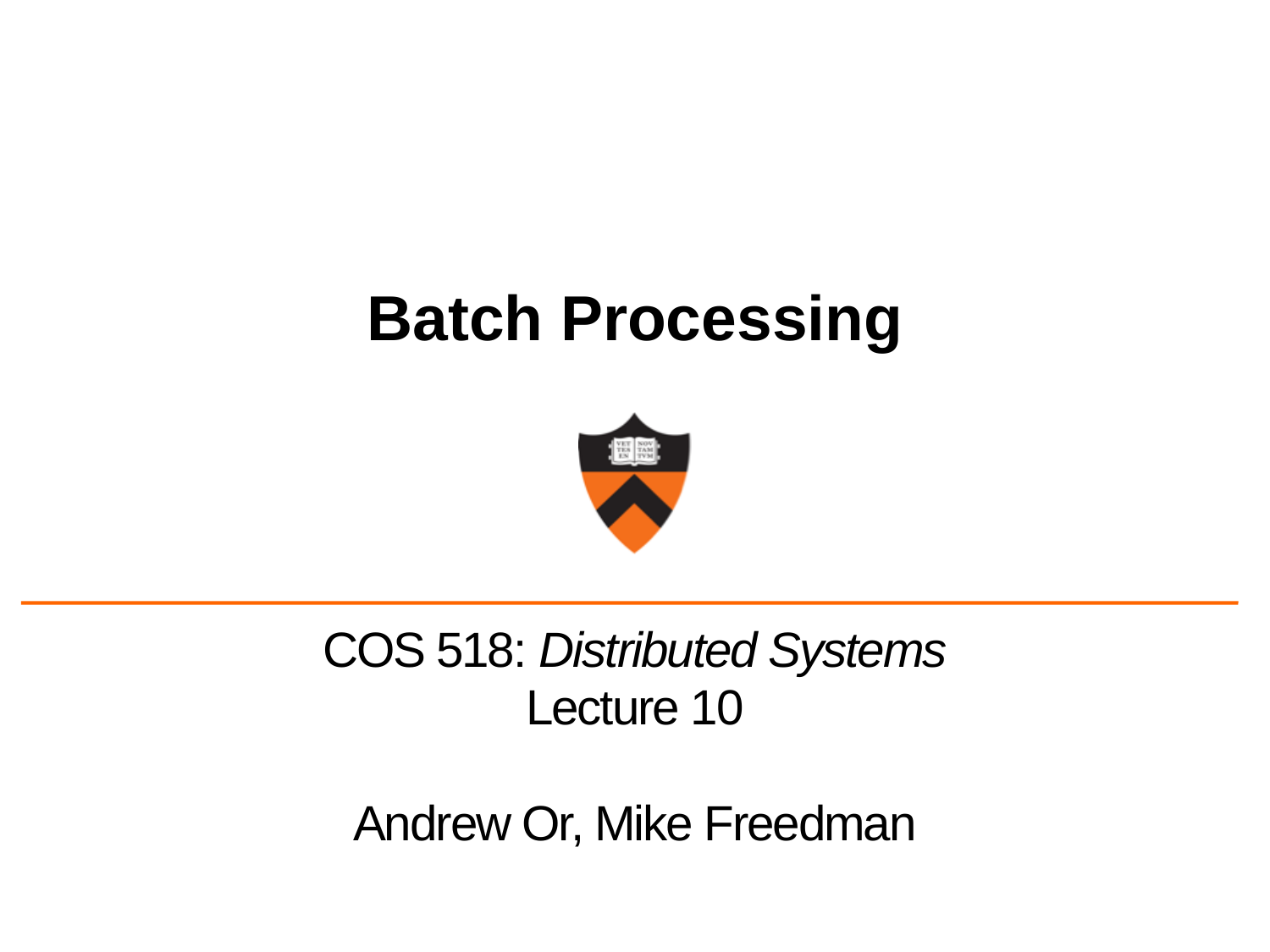

# Batch Processing
COS 518: Distributed Systems
Lecture 10

Andrew Or, Mike Freedman